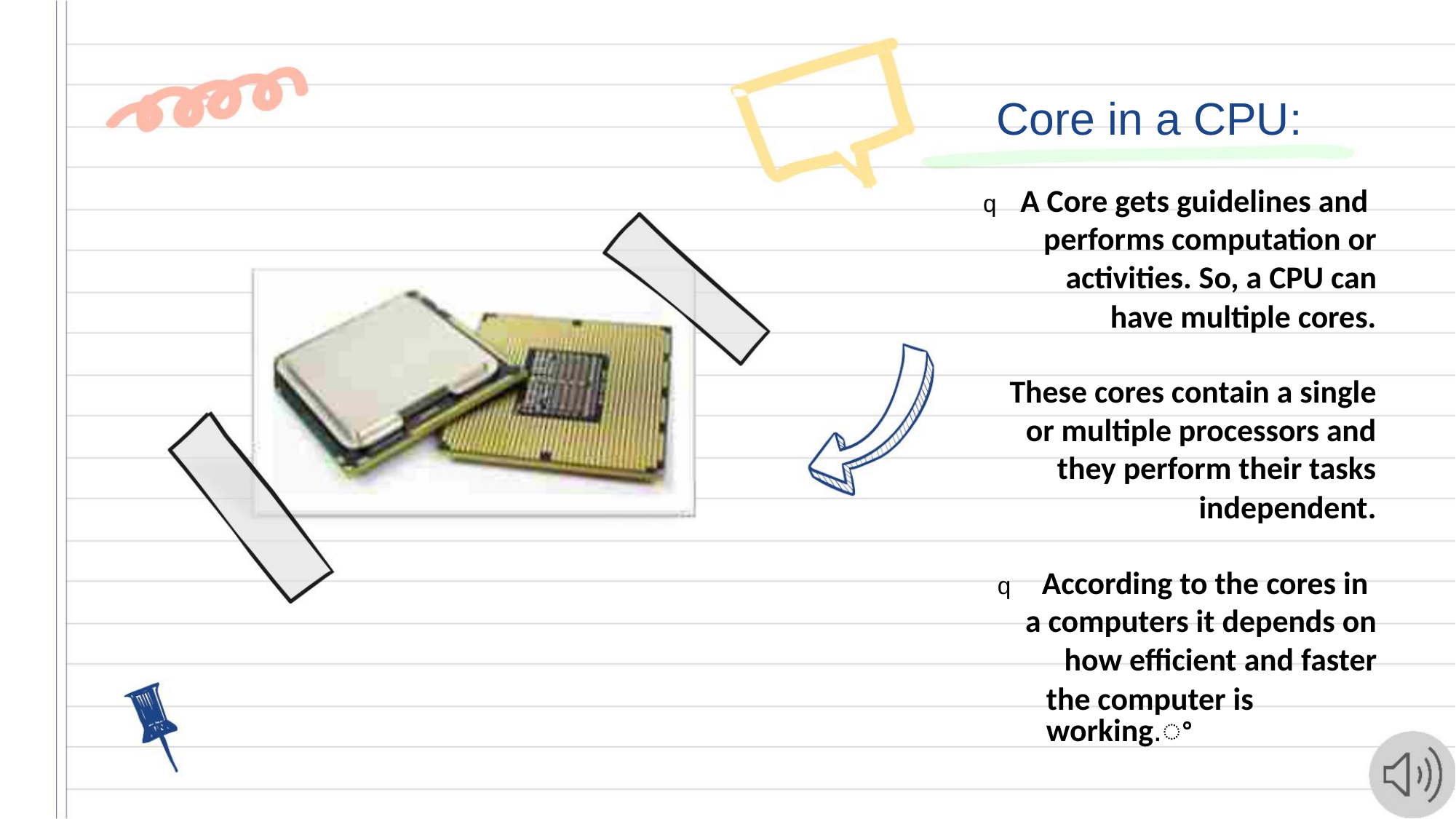

Core in a CPU:
q A Core gets guidelines and
performs computation or
activities. So, a CPU can
have multiple cores.
These cores contain a single
or multiple processors and
they perform their tasks
independent.
q According to the cores in
a computers it depends on
how efficient and faster
the computer is working.ꢀ